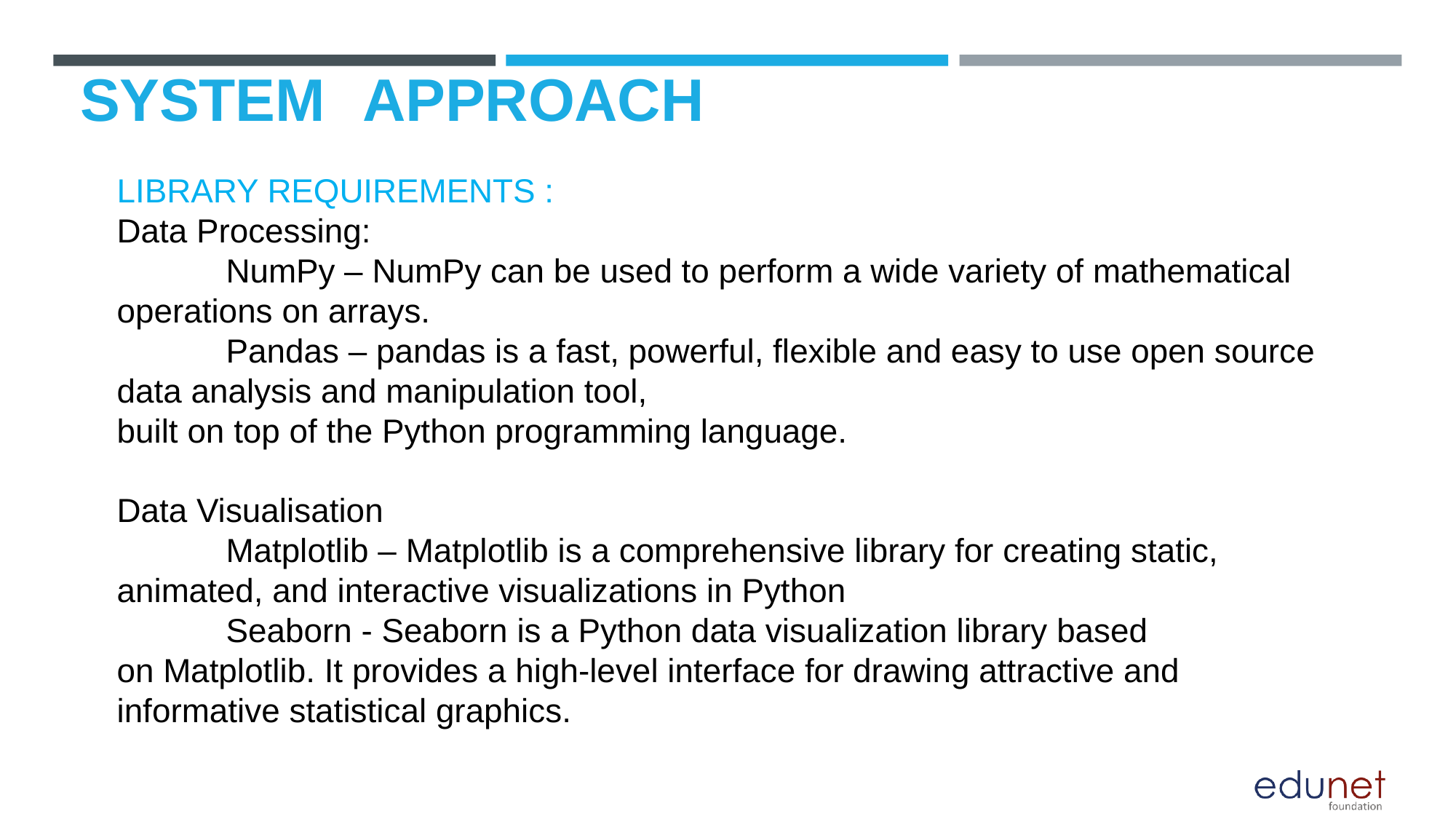

# SYSTEM	APPROACH
LIBRARY REQUIREMENTS :
Data Processing:
	NumPy – NumPy can be used to perform a wide variety of mathematical operations on arrays.
	Pandas – pandas is a fast, powerful, flexible and easy to use open source data analysis and manipulation tool,
built on top of the Python programming language.

Data Visualisation
	Matplotlib – Matplotlib is a comprehensive library for creating static, animated, and interactive visualizations in Python
	Seaborn - Seaborn is a Python data visualization library based on Matplotlib. It provides a high-level interface for drawing attractive and informative statistical graphics.